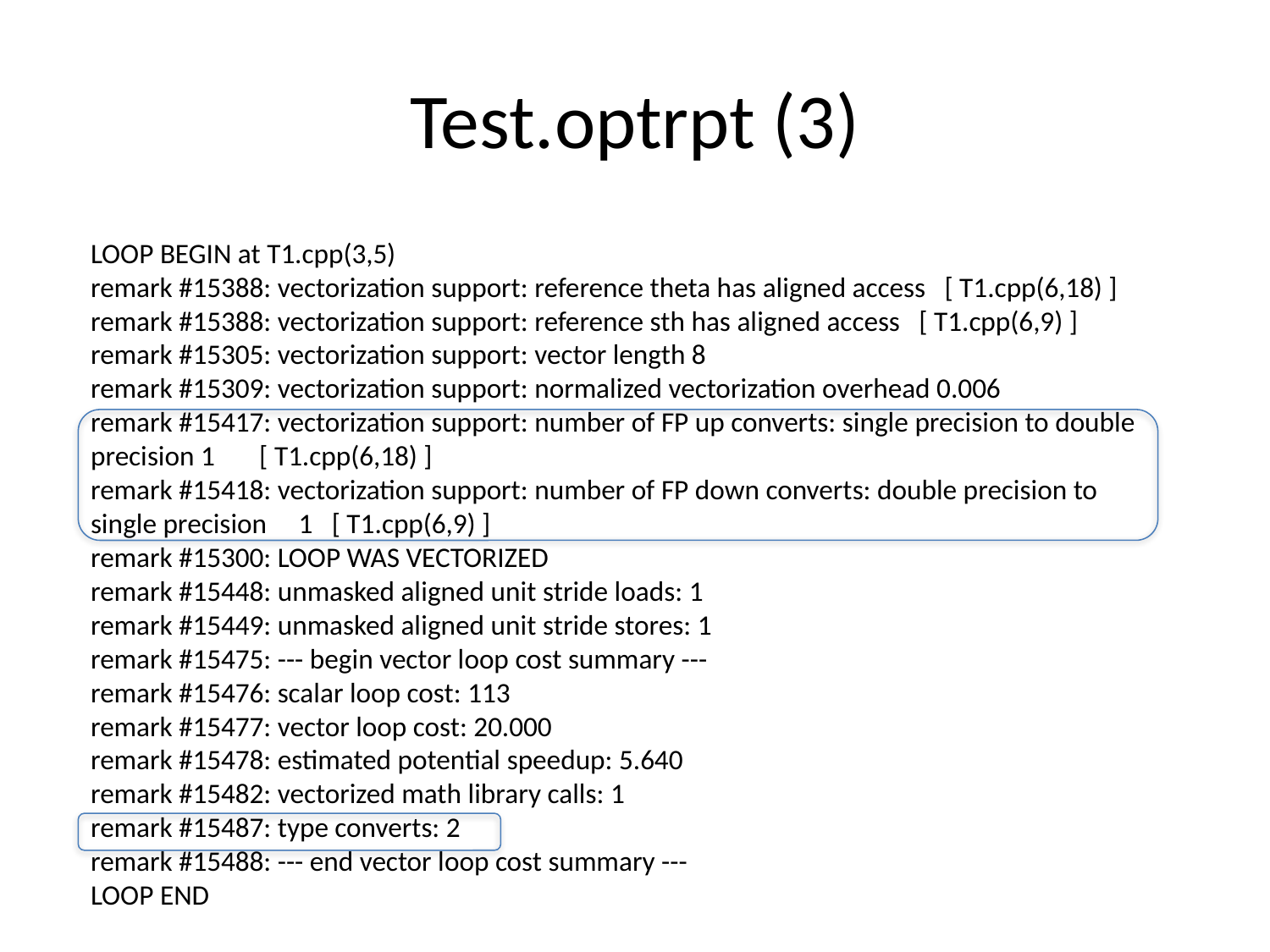

# Test.optrpt (3)
LOOP BEGIN at T1.cpp(3,5)
remark #15388: vectorization support: reference theta has aligned access   [ T1.cpp(6,18) ]
remark #15388: vectorization support: reference sth has aligned access   [ T1.cpp(6,9) ]
remark #15305: vectorization support: vector length 8
remark #15309: vectorization support: normalized vectorization overhead 0.006
remark #15417: vectorization support: number of FP up converts: single precision to double precision 1       [ T1.cpp(6,18) ]
remark #15418: vectorization support: number of FP down converts: double precision to single precision     1   [ T1.cpp(6,9) ]
remark #15300: LOOP WAS VECTORIZED
remark #15448: unmasked aligned unit stride loads: 1
remark #15449: unmasked aligned unit stride stores: 1
remark #15475: --- begin vector loop cost summary ---
remark #15476: scalar loop cost: 113
remark #15477: vector loop cost: 20.000
remark #15478: estimated potential speedup: 5.640
remark #15482: vectorized math library calls: 1
remark #15487: type converts: 2
remark #15488: --- end vector loop cost summary ---
LOOP END